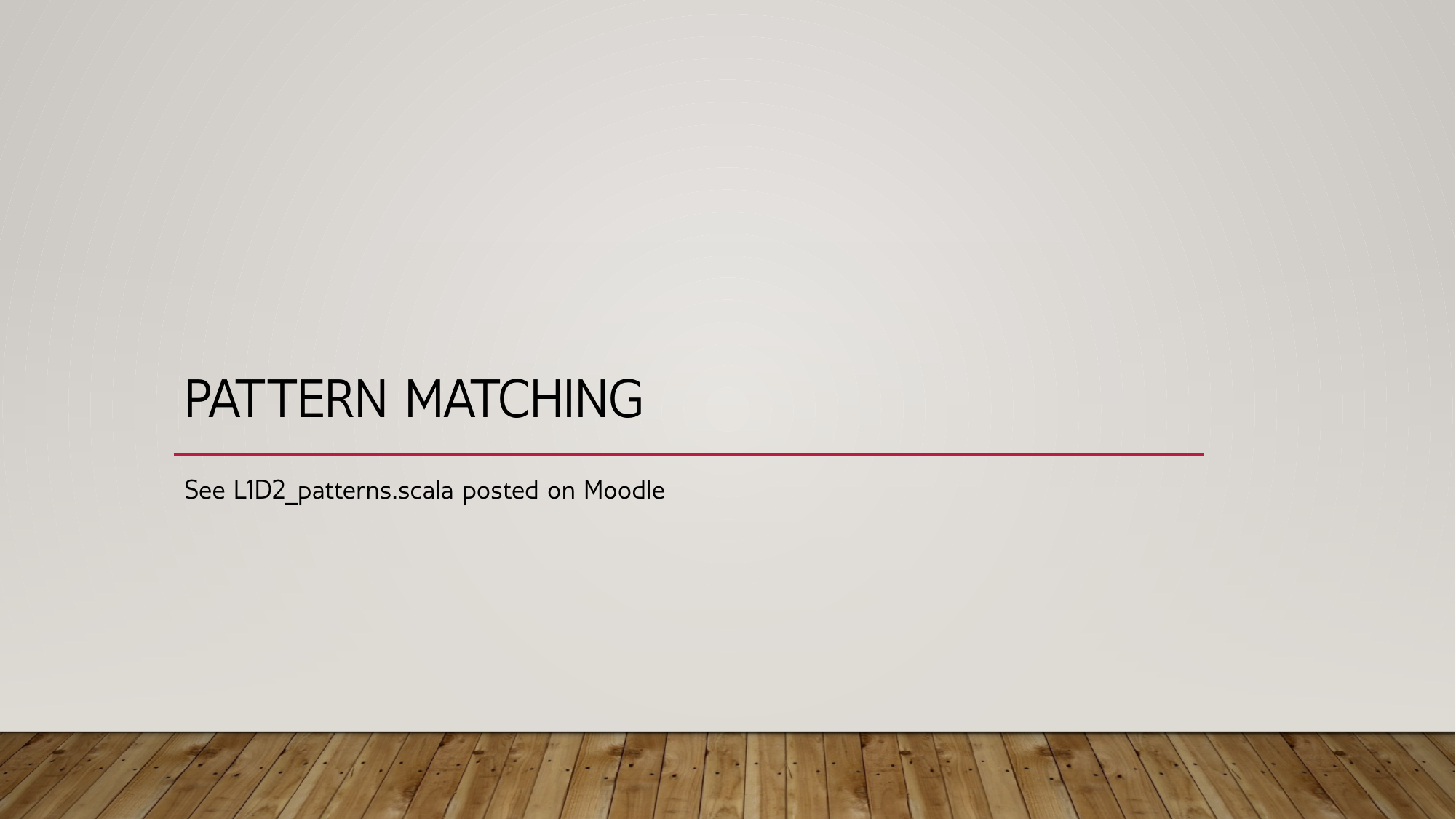

# Pattern matching
See L1D2_patterns.scala posted on Moodle